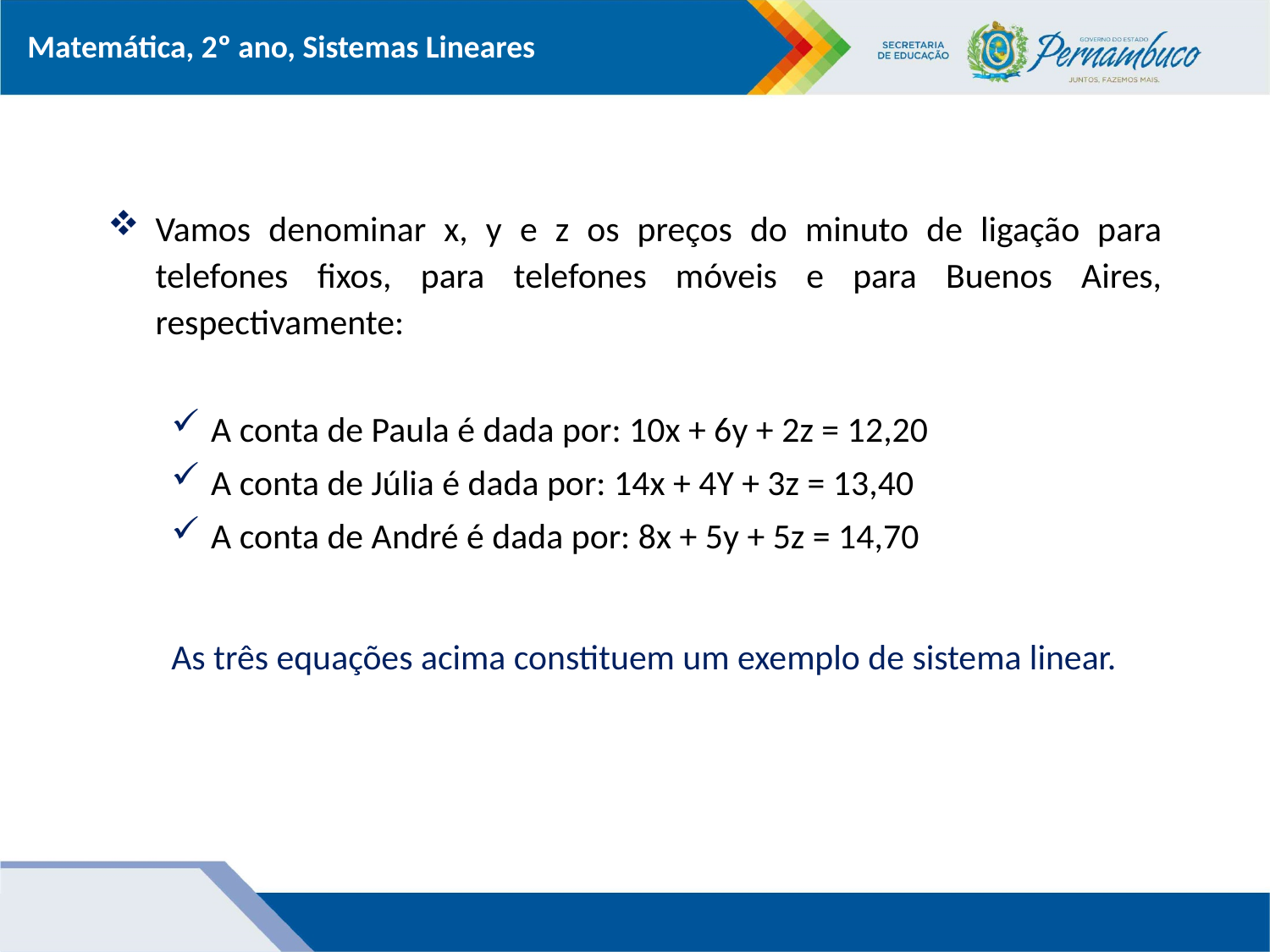

Vamos denominar x, y e z os preços do minuto de ligação para telefones fixos, para telefones móveis e para Buenos Aires, respectivamente:

A conta de Paula é dada por: 10x + 6y + 2z = 12,20
A conta de Júlia é dada por: 14x + 4Y + 3z = 13,40
A conta de André é dada por: 8x + 5y + 5z = 14,70

As três equações acima constituem um exemplo de sistema linear.